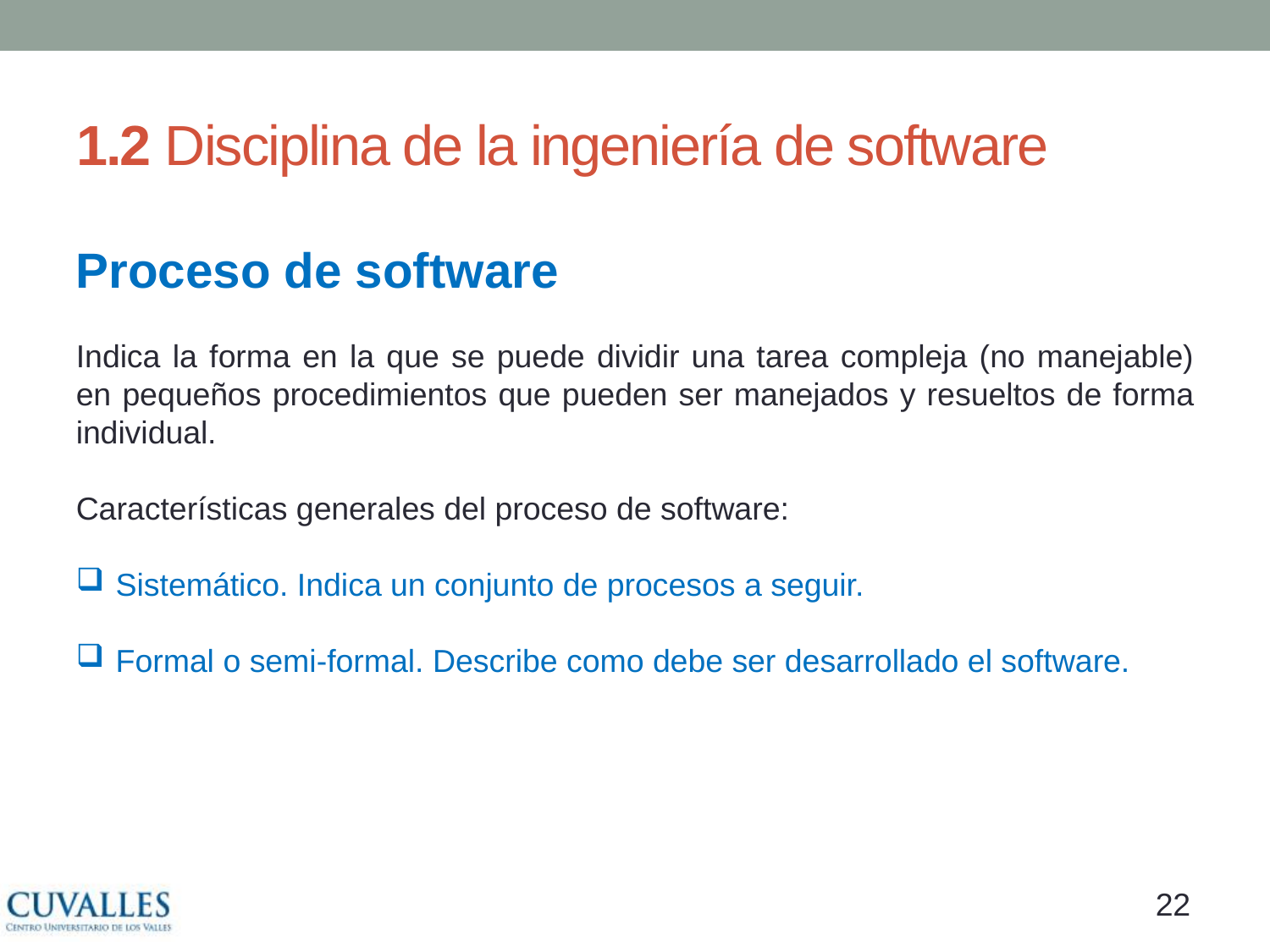

# 1.2 Disciplina de la ingeniería de software
Proceso de software

Indica la forma en la que se puede dividir una tarea compleja (no manejable) en pequeños procedimientos que pueden ser manejados y resueltos de forma individual.

Características generales del proceso de software:

Sistemático. Indica un conjunto de procesos a seguir.

Formal o semi-formal. Describe como debe ser desarrollado el software.

22